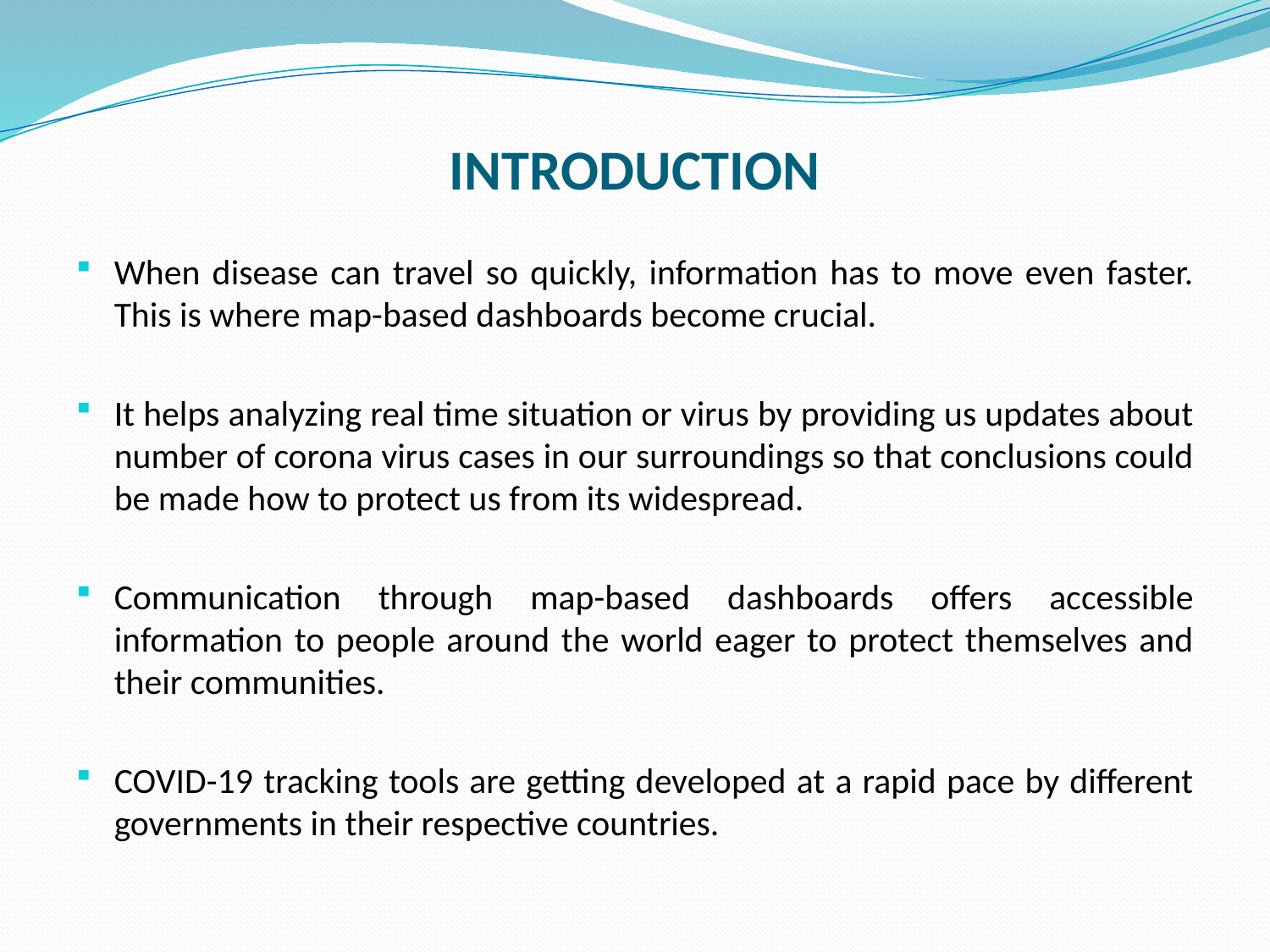

# INTRODUCTION
When disease can travel so quickly, information has to move even faster. This is where map-based dashboards become crucial.

It helps analyzing real time situation or virus by providing us updates about number of corona virus cases in our surroundings so that conclusions could be made how to protect us from its widespread.

Communication through map-based dashboards offers accessible information to people around the world eager to protect themselves and their communities.

COVID-19 tracking tools are getting developed at a rapid pace by different governments in their respective countries.